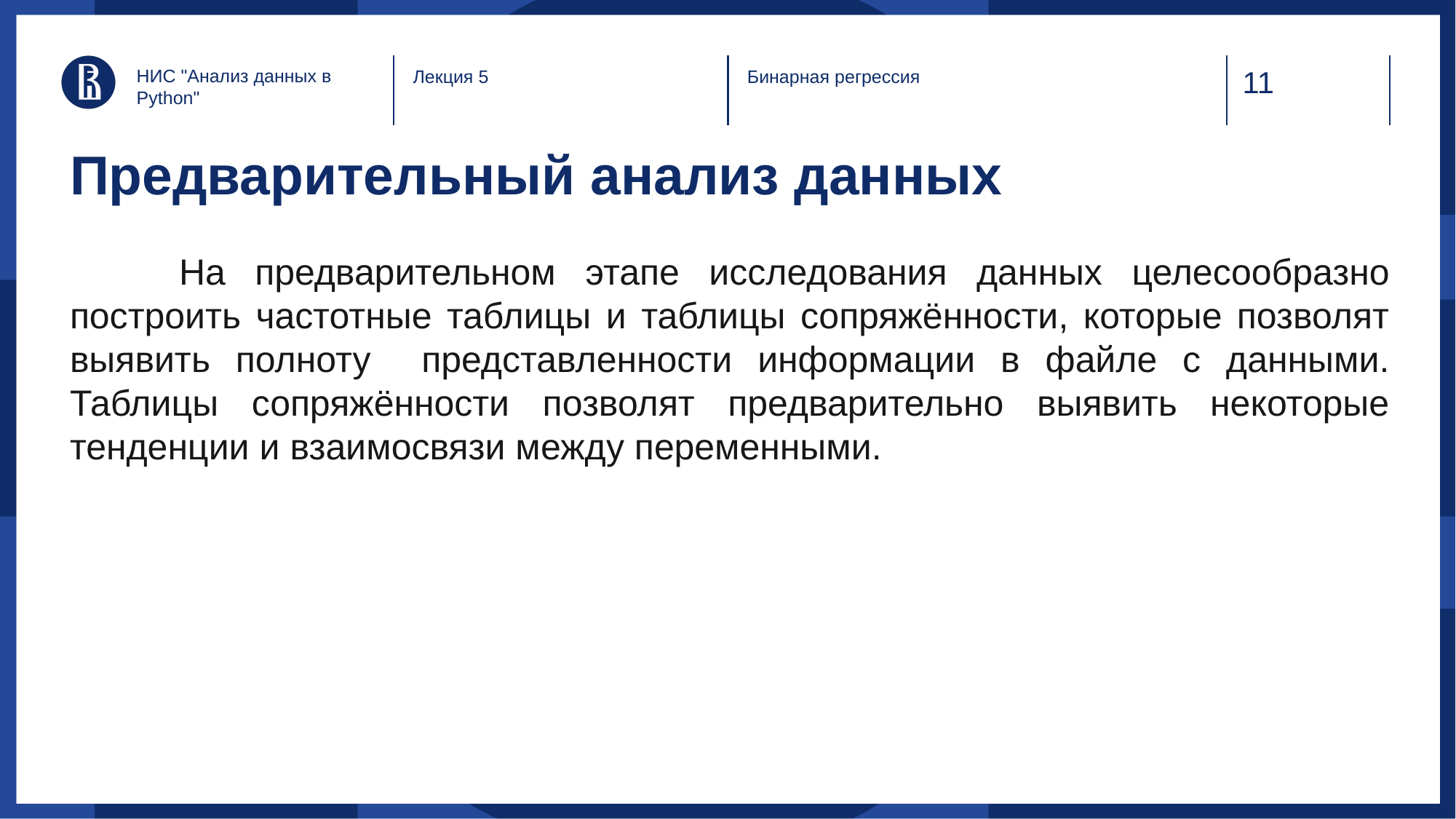

НИС "Анализ данных в Python"
Лекция 5
Бинарная регрессия
# Предварительный анализ данных
	На предварительном этапе исследования данных целесообразно построить частотные таблицы и таблицы сопряжённости, которые позволят выявить полноту  представленности информации в файле с данными. Таблицы сопряжённости позволят предварительно выявить некоторые тенденции и взаимосвязи между переменными.